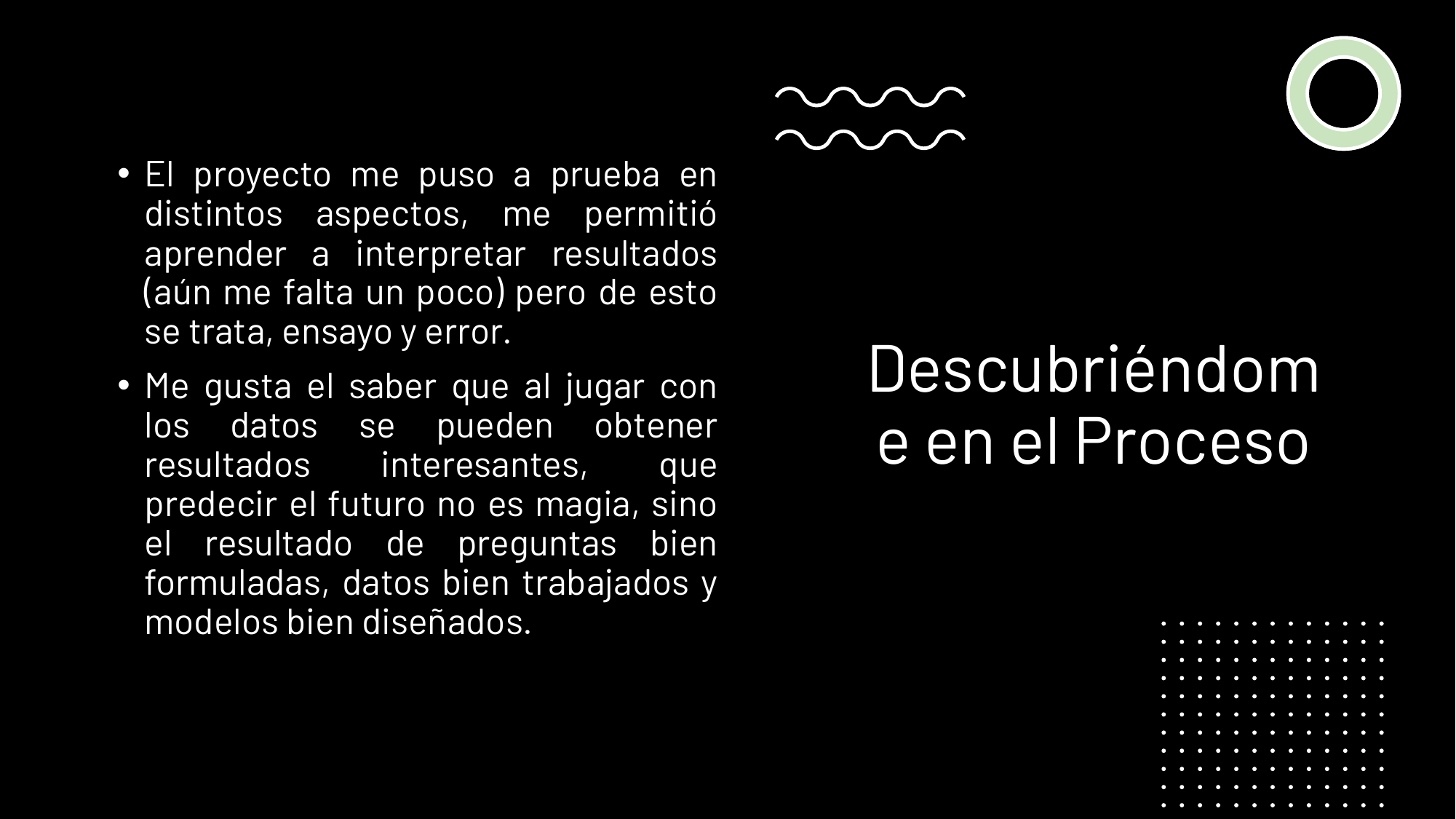

# Descubriéndome en el Proceso
El proyecto me puso a prueba en distintos aspectos, me permitió aprender a interpretar resultados (aún me falta un poco) pero de esto se trata, ensayo y error.
Me gusta el saber que al jugar con los datos se pueden obtener resultados interesantes, que predecir el futuro no es magia, sino el resultado de preguntas bien formuladas, datos bien trabajados y modelos bien diseñados.